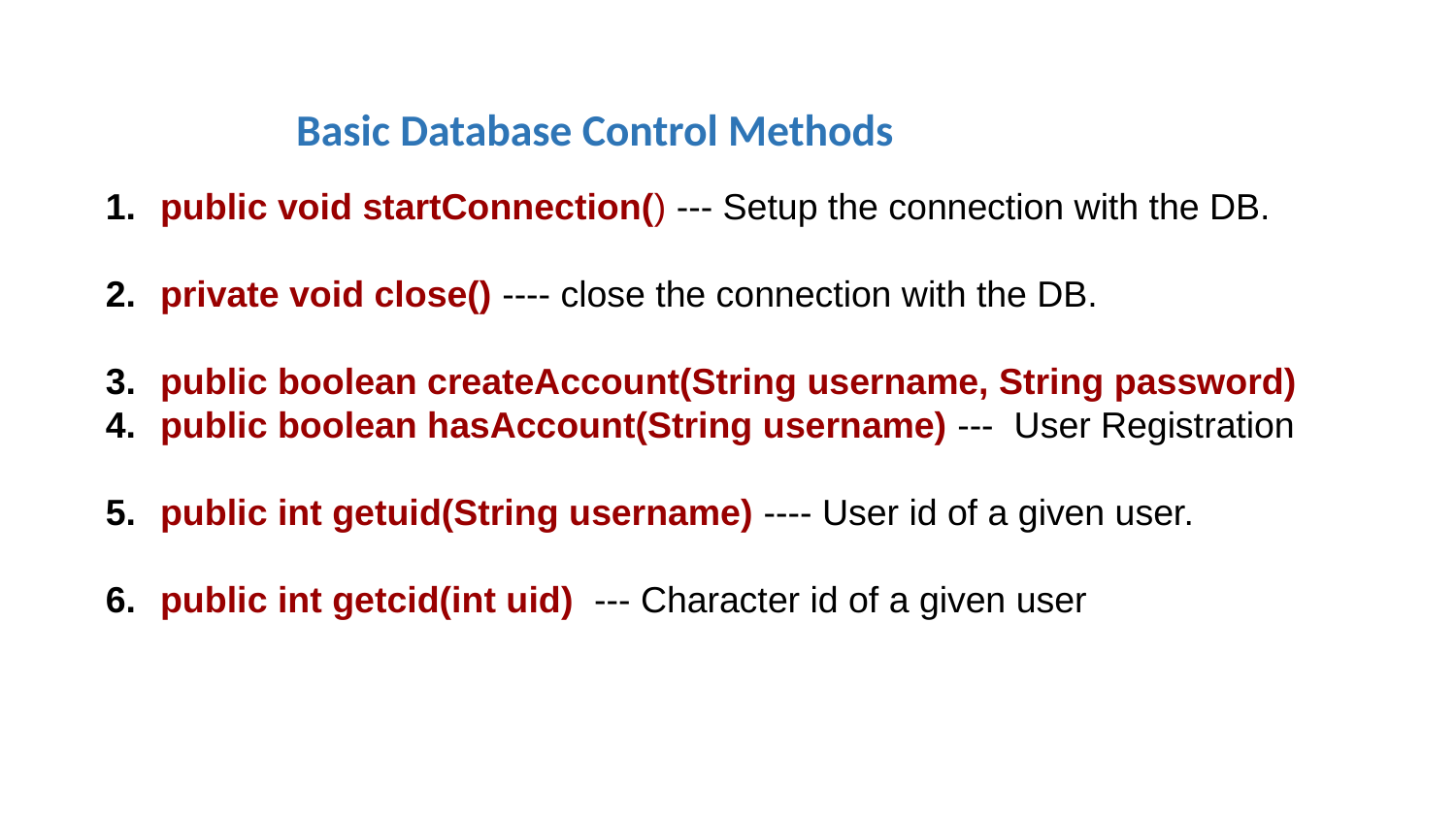

# Basic Database Control Methods
public void startConnection() --- Setup the connection with the DB.

private void close() ---- close the connection with the DB.

public boolean createAccount(String username, String password)
public boolean hasAccount(String username) ---  User Registration

public int getuid(String username) ---- User id of a given user.

public int getcid(int uid)  --- Character id of a given user